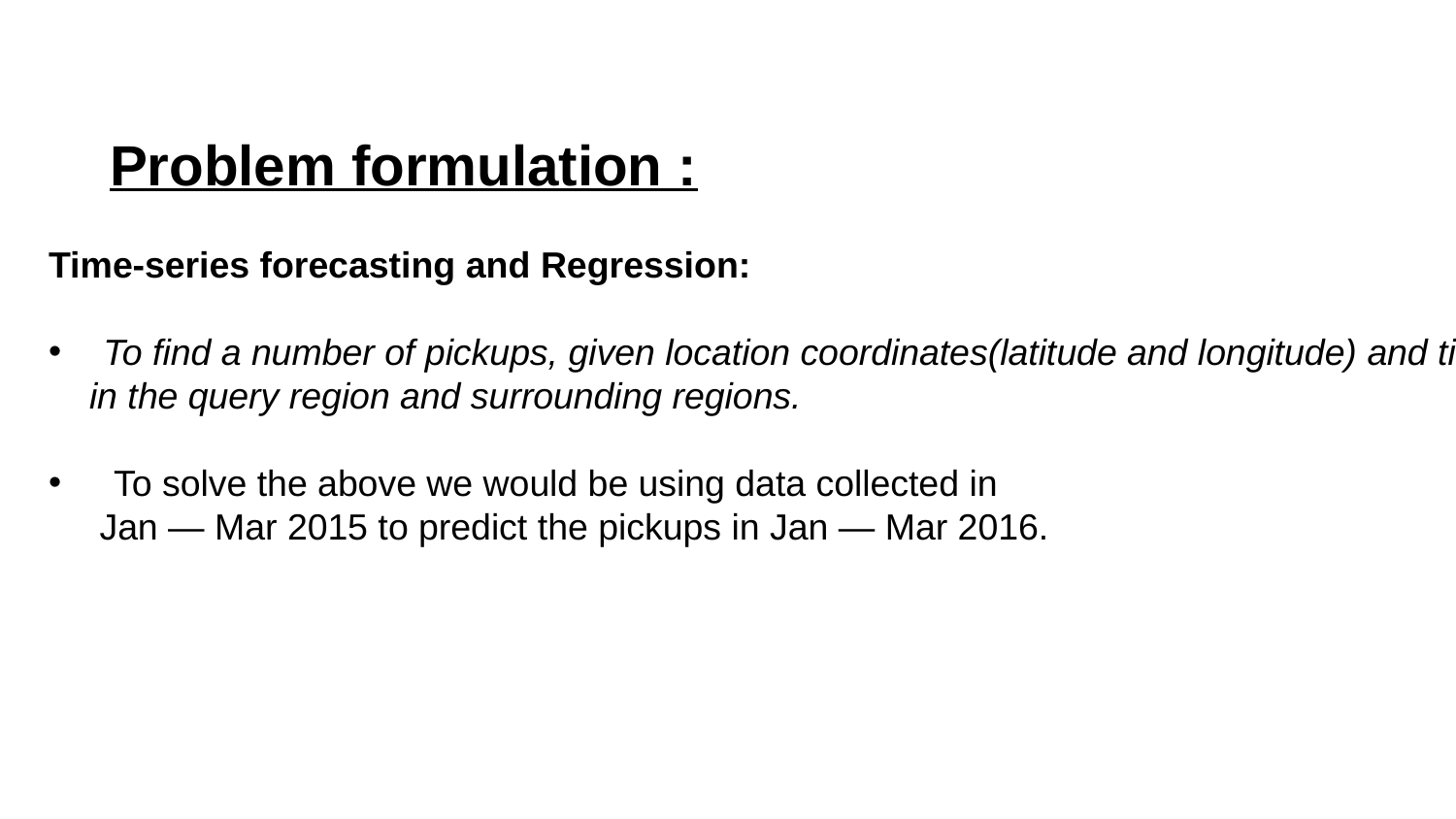

Problem formulation :
Time-series forecasting and Regression:

  To find a number of pickups, given location coordinates(latitude and longitude) and time,
    in the query region and surrounding regions.

   To solve the above we would be using data collected in
     Jan — Mar 2015 to predict the pickups in Jan — Mar 2016.